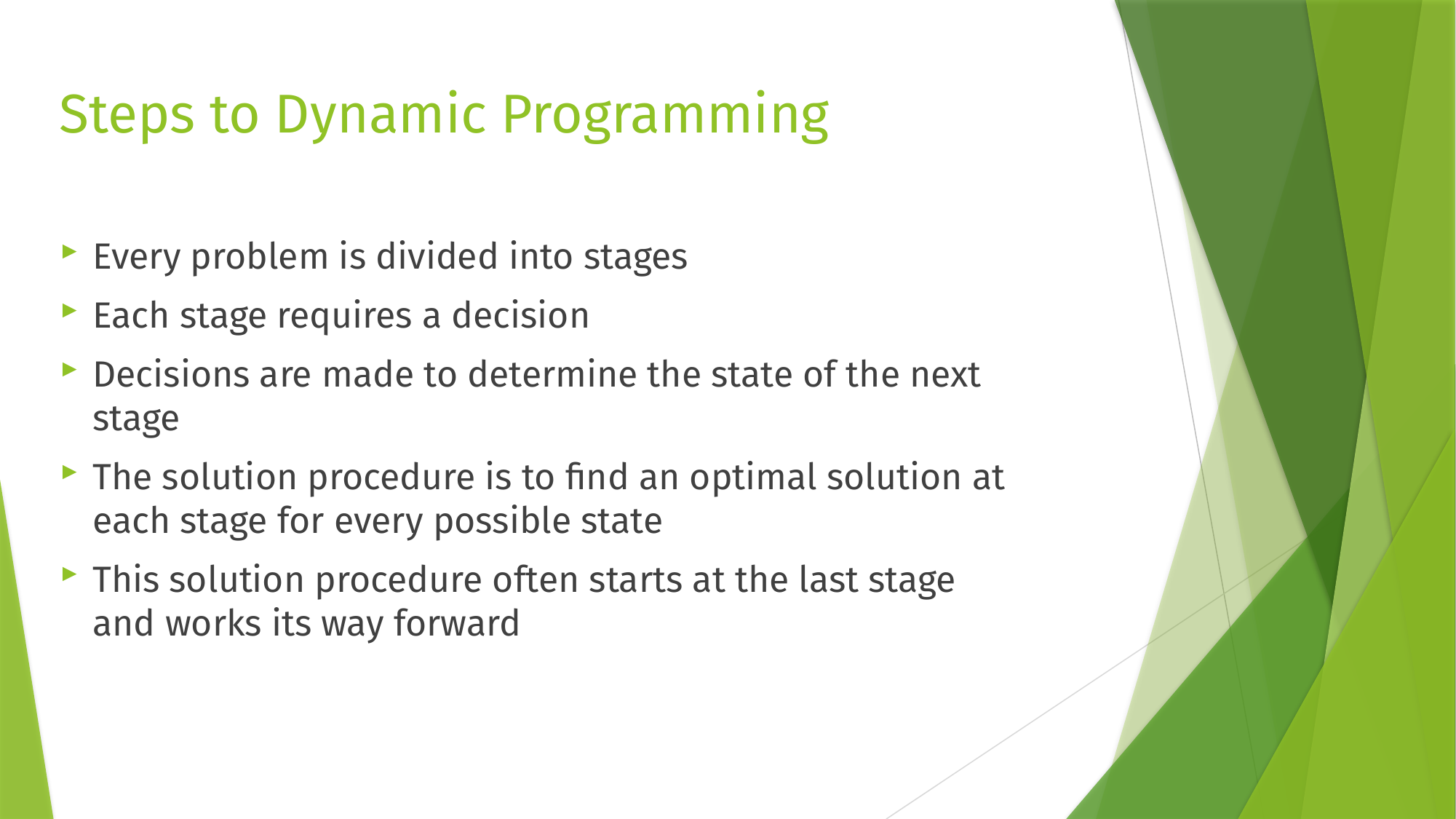

# Steps to Dynamic Programming
Every problem is divided into stages
Each stage requires a decision
Decisions are made to determine the state of the next stage
The solution procedure is to find an optimal solution at each stage for every possible state
This solution procedure often starts at the last stage and works its way forward